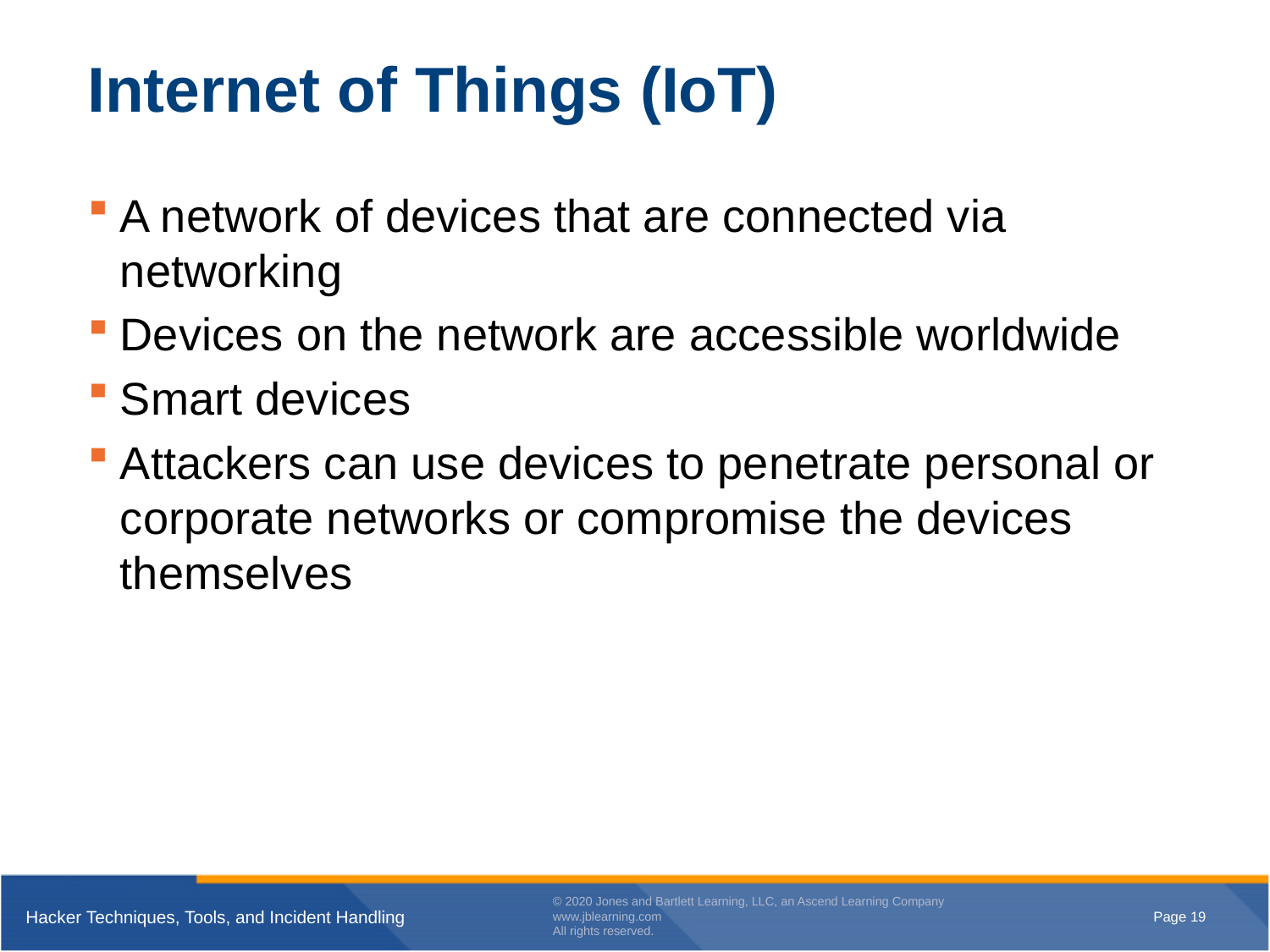

# Internet of Things (IoT)
A network of devices that are connected via networking
Devices on the network are accessible worldwide
Smart devices
Attackers can use devices to penetrate personal or corporate networks or compromise the devices themselves